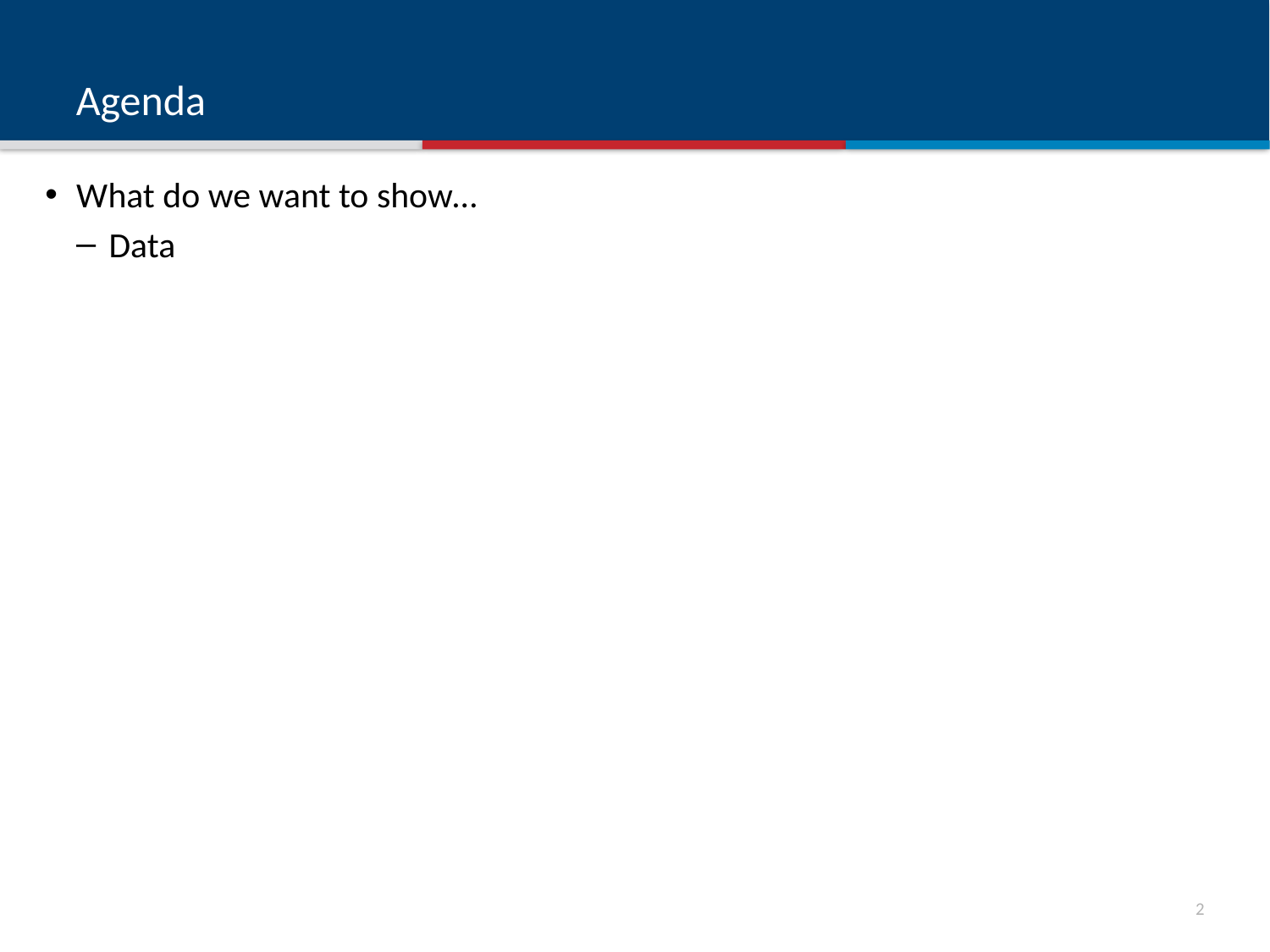

# Agenda
What do we want to show…
Data

2